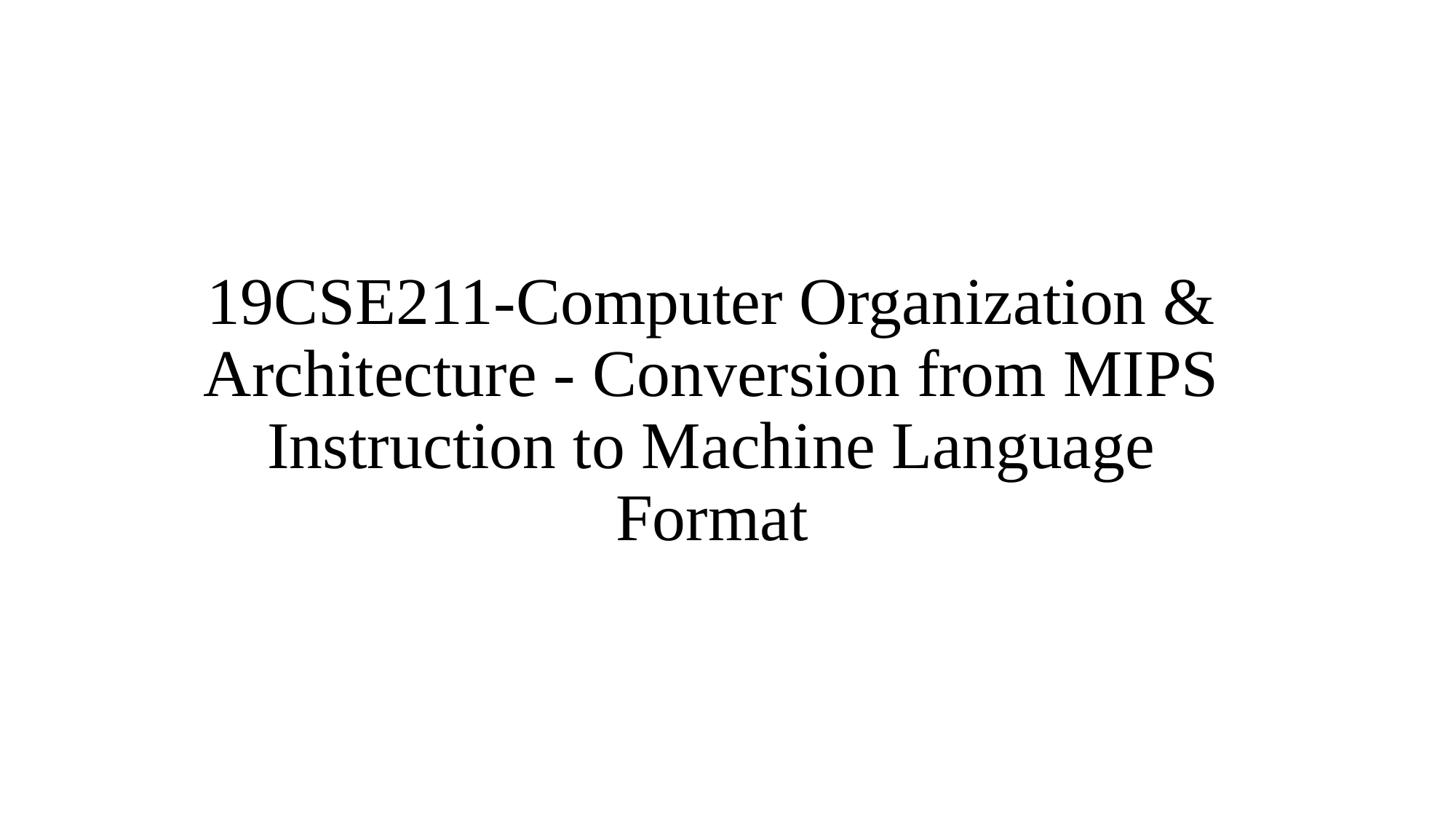

# 19CSE211-Computer Organization & Architecture - Conversion from MIPS Instruction to Machine Language Format